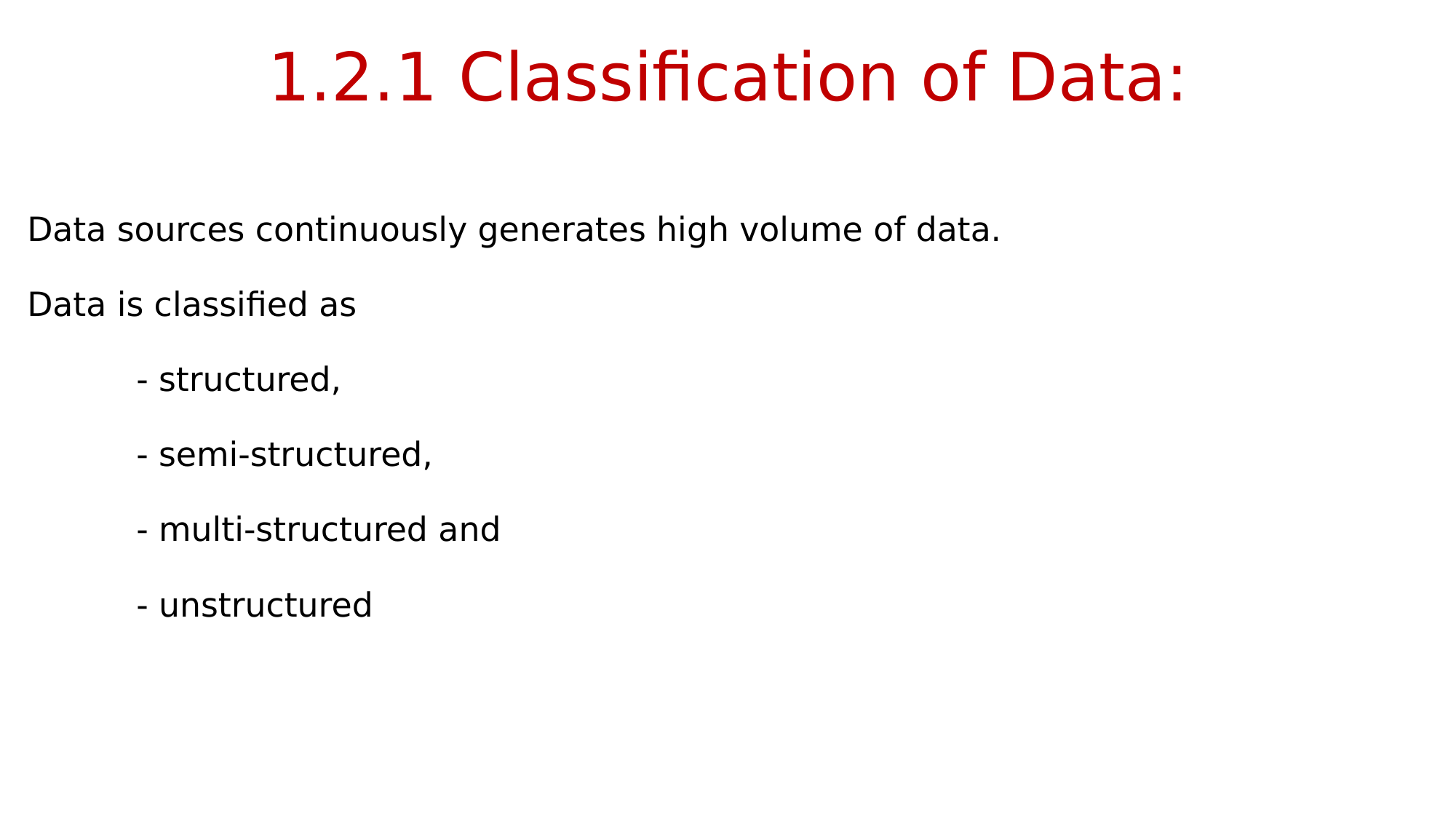

# 1.2.1 Classification of Data:
Data sources continuously generates high volume of data.
Data is classified as
	- structured,
	- semi-structured,
	- multi-structured and
	- unstructured